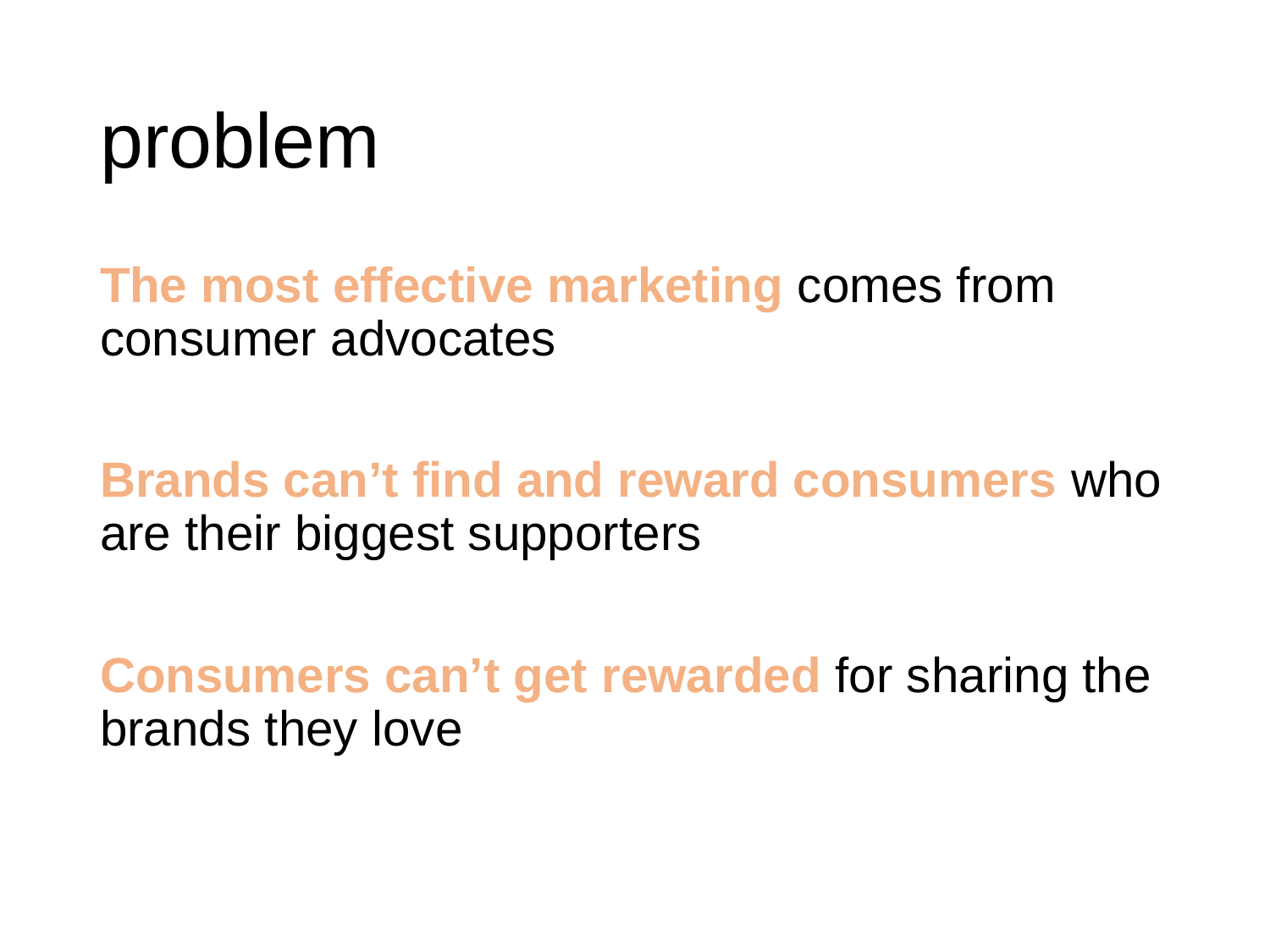

# problem
The most effective marketing comes from consumer advocates

Brands can’t find and reward consumers who are their biggest supporters

Consumers can’t get rewarded for sharing the brands they love